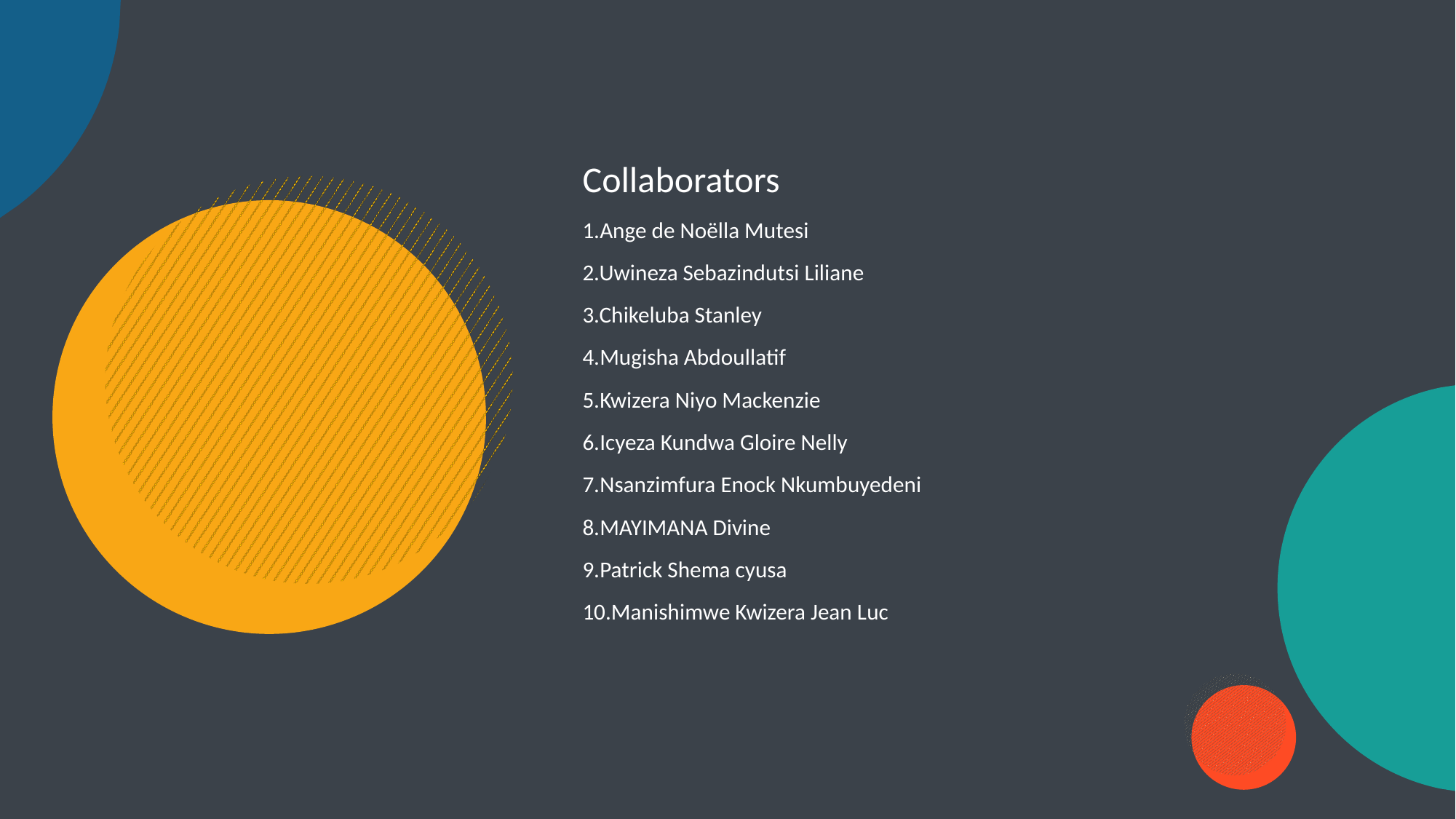

Collaborators
1.Ange de Noëlla Mutesi
2.Uwineza Sebazindutsi Liliane
3.Chikeluba Stanley
4.Mugisha Abdoullatif
5.Kwizera Niyo Mackenzie
6.Icyeza Kundwa Gloire Nelly
7.Nsanzimfura Enock Nkumbuyedeni
8.MAYIMANA Divine
9.Patrick Shema cyusa
10.Manishimwe Kwizera Jean Luc